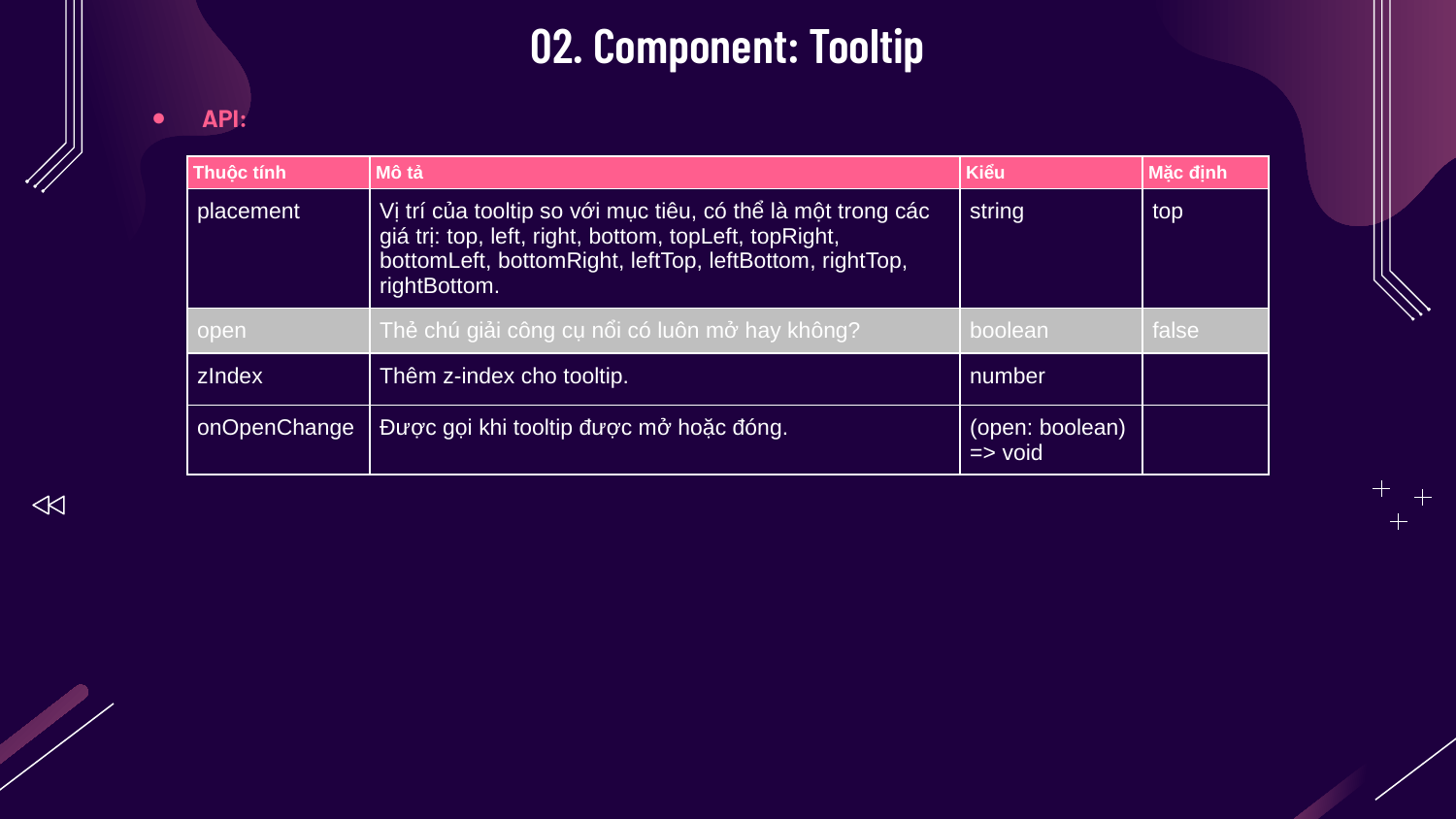

# 02. Component: Tooltip
API:
| Thuộc tính | Mô tả | Kiểu | Mặc định |
| --- | --- | --- | --- |
| placement | Vị trí của tooltip so với mục tiêu, có thể là một trong các giá trị: top, left, right, bottom, topLeft, topRight, bottomLeft, bottomRight, leftTop, leftBottom, rightTop, rightBottom. | string | top |
| open | Thẻ chú giải công cụ nổi có luôn mở hay không? | boolean | false |
| zIndex | Thêm z-index cho tooltip. | number |  |
| onOpenChange | Được gọi khi tooltip được mở hoặc đóng. | (open: boolean) => void |  |